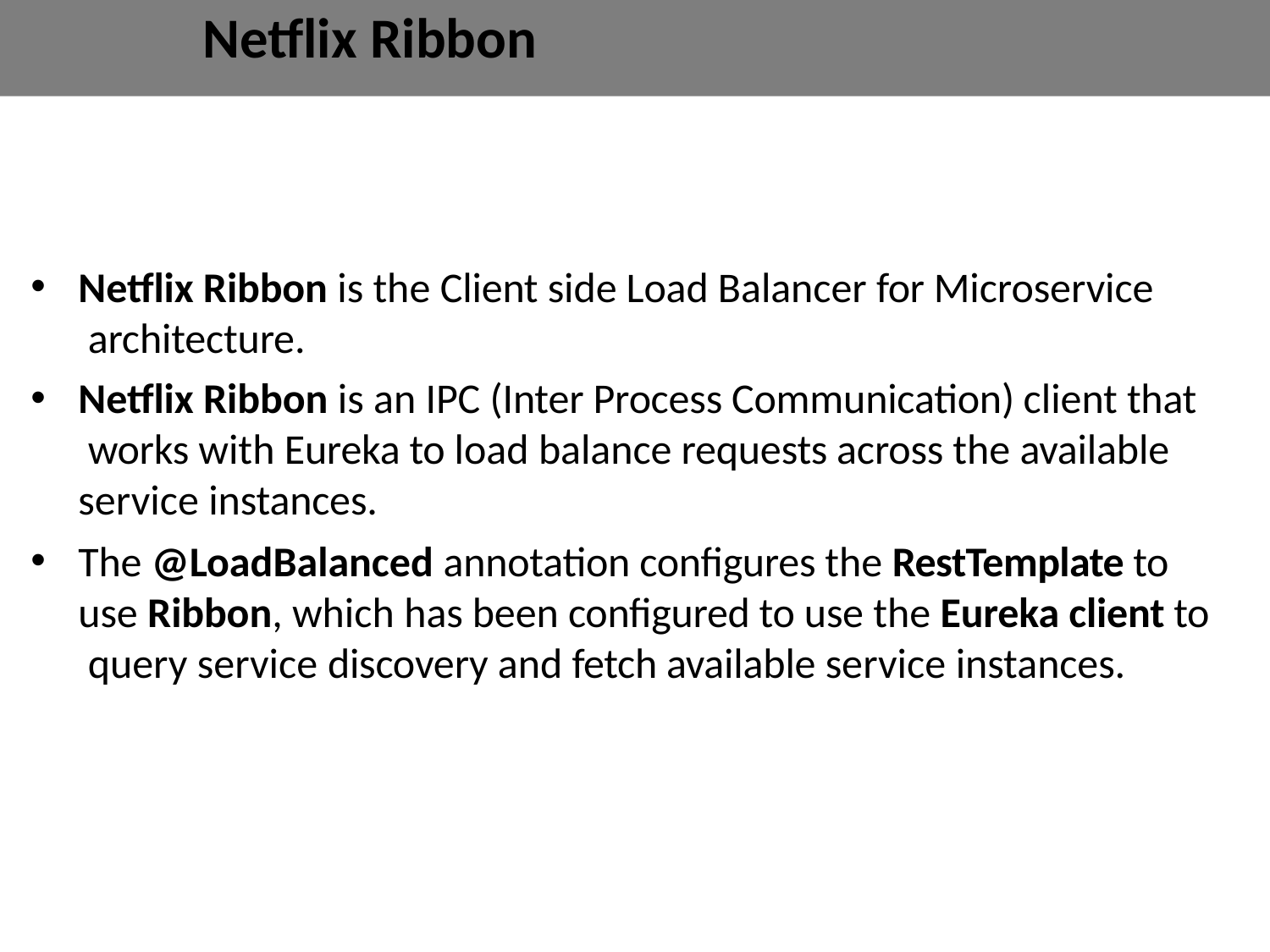

# Netflix Ribbon
Netflix Ribbon is the Client side Load Balancer for Microservice  architecture.
Netflix Ribbon is an IPC (Inter Process Communication) client that  works with Eureka to load balance requests across the available  service instances.
The @LoadBalanced annotation configures the RestTemplate to  use Ribbon, which has been configured to use the Eureka client to  query service discovery and fetch available service instances.